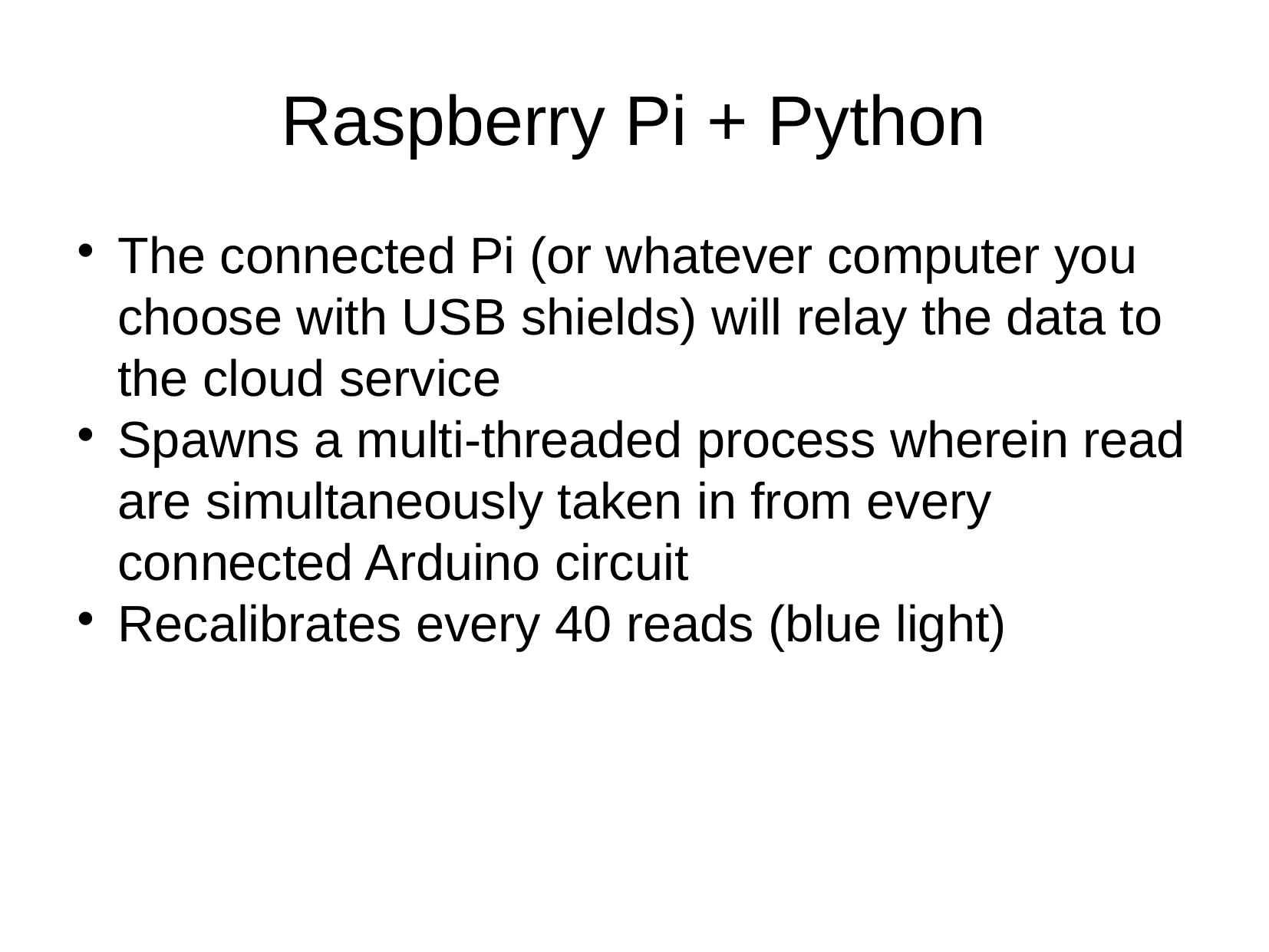

Raspberry Pi + Python
The connected Pi (or whatever computer you choose with USB shields) will relay the data to the cloud service
Spawns a multi-threaded process wherein read are simultaneously taken in from every connected Arduino circuit
Recalibrates every 40 reads (blue light)